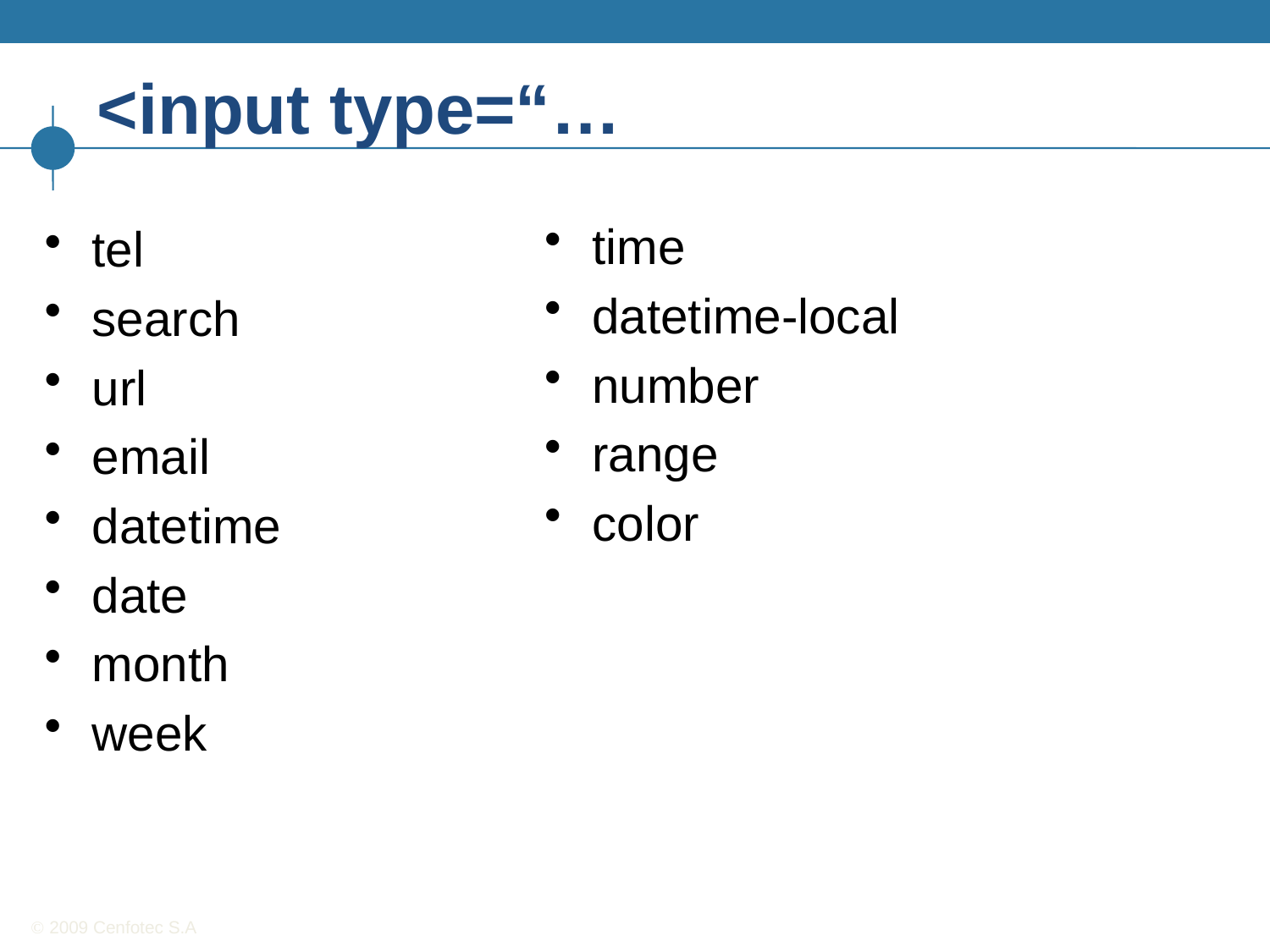

# <input type=“…
time
datetime-local
number
range
color
tel
search
url
email
datetime
date
month
week